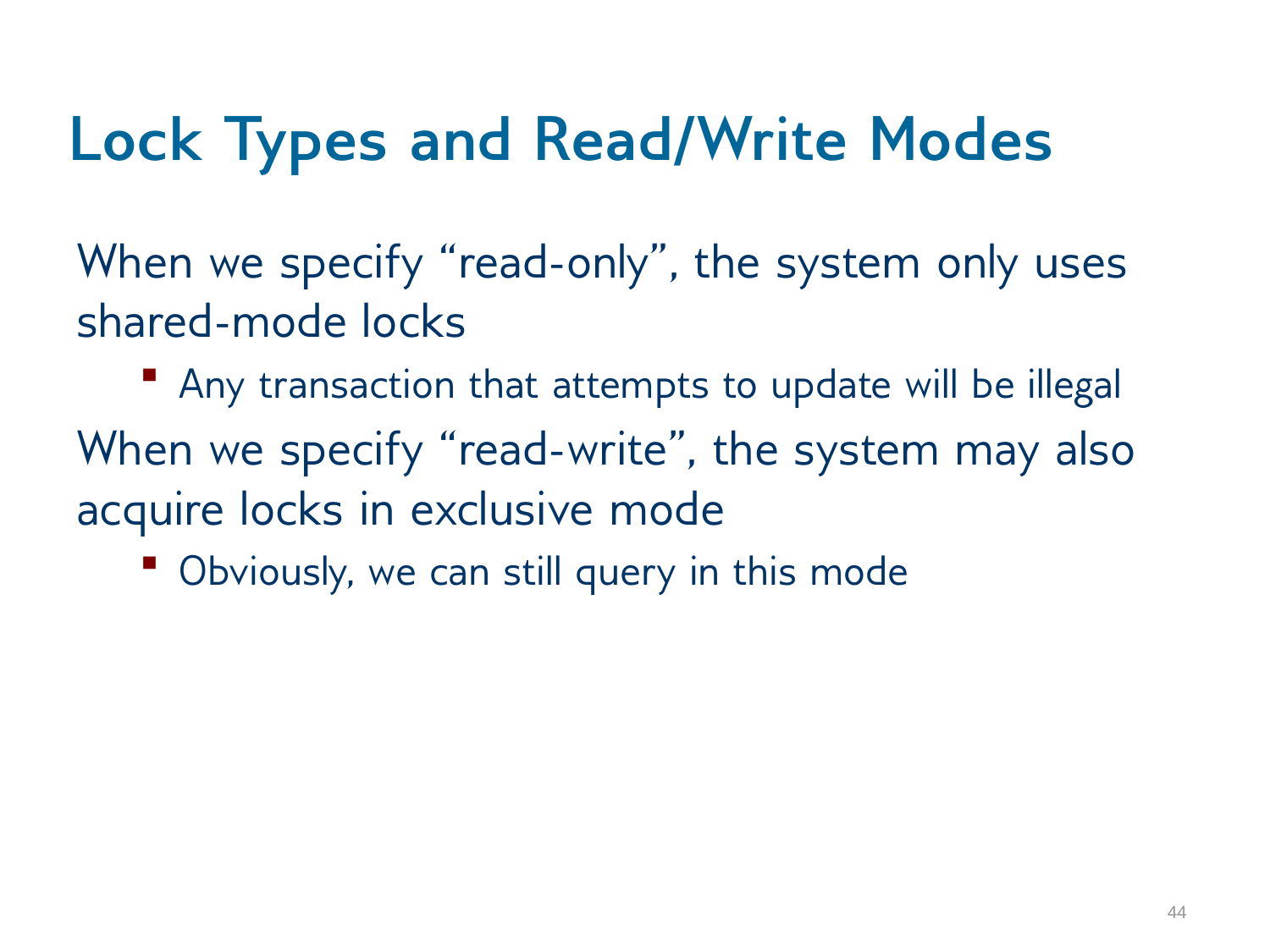

# Lock Types and Read/Write Modes
When we specify “read-only”, the system only uses shared-mode locks
Any transaction that attempts to update will be illegal
When we specify “read-write”, the system may also acquire locks in exclusive mode
Obviously, we can still query in this mode
44